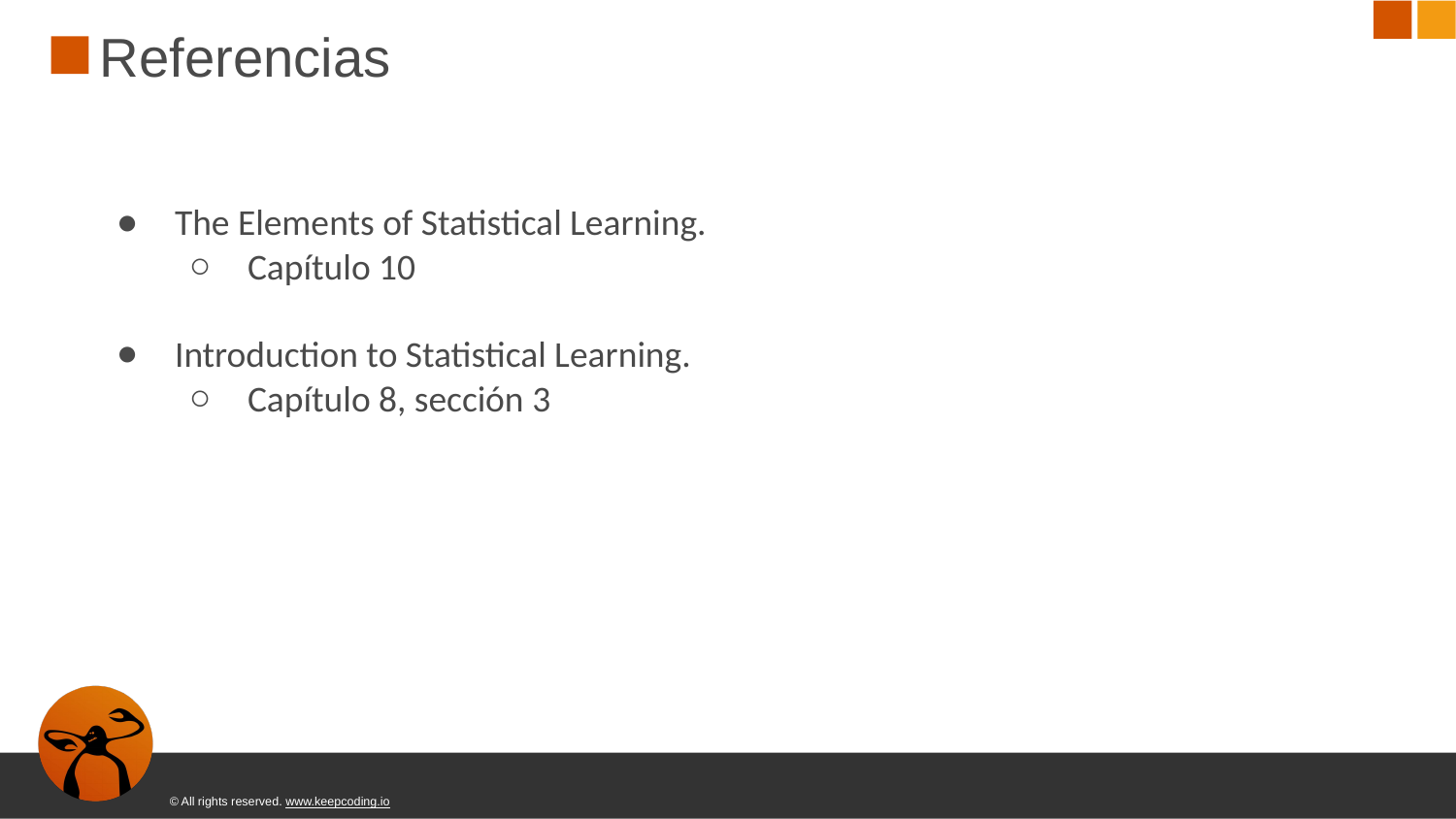

# Referencias
The Elements of Statistical Learning.
Capítulo 10

Introduction to Statistical Learning.
Capítulo 8, sección 3
© All rights reserved. www.keepcoding.io